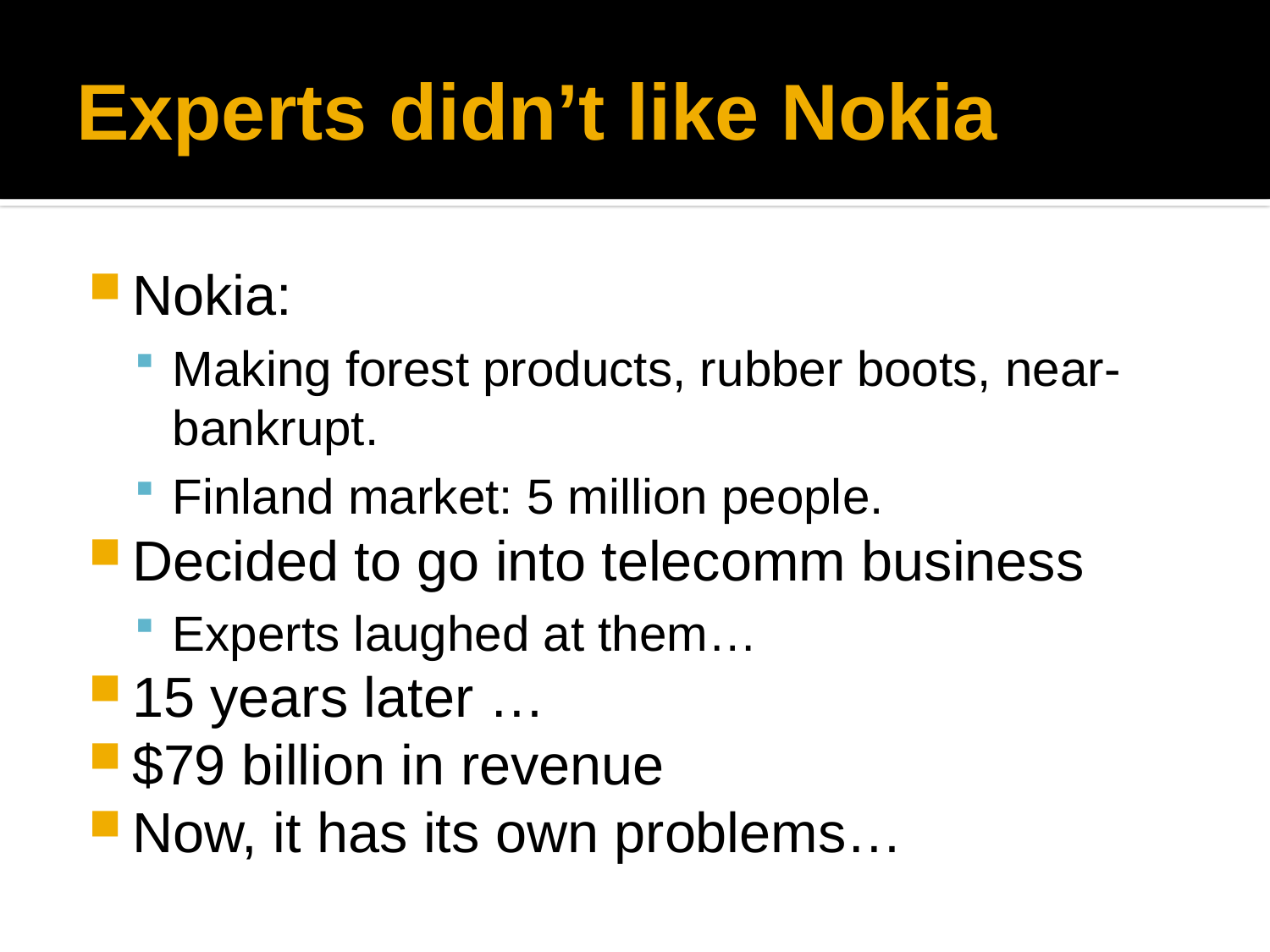

# Experts didn’t like Nokia
Nokia:
Making forest products, rubber boots, near-bankrupt.
Finland market: 5 million people.
Decided to go into telecomm business
Experts laughed at them…
15 years later …
$79 billion in revenue
Now, it has its own problems…